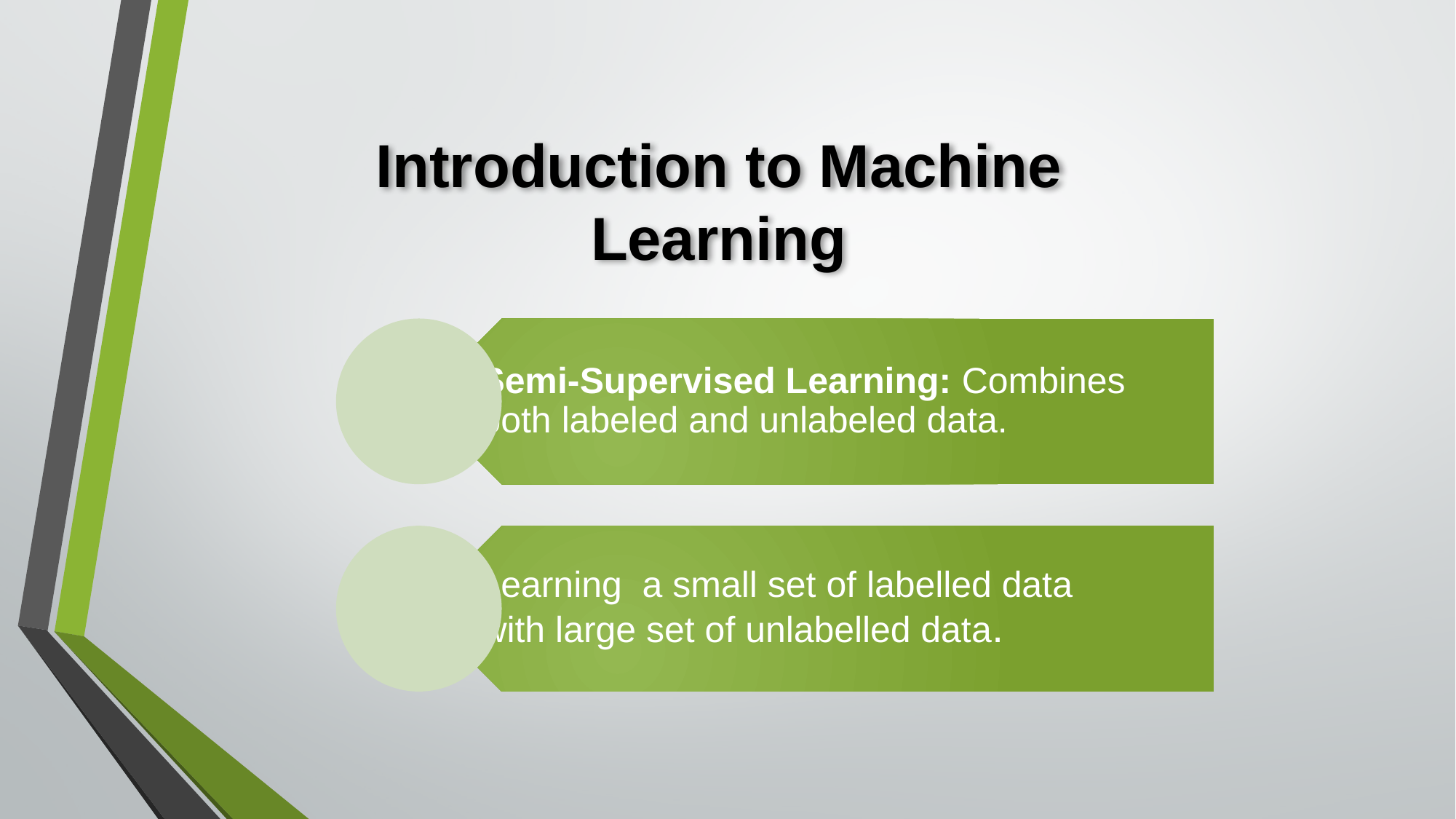

# Introduction to Machine Learning
Semi-Supervised Learning: Combines both labeled and unlabeled data.
Learning  a small set of labelled data with large set of unlabelled data.